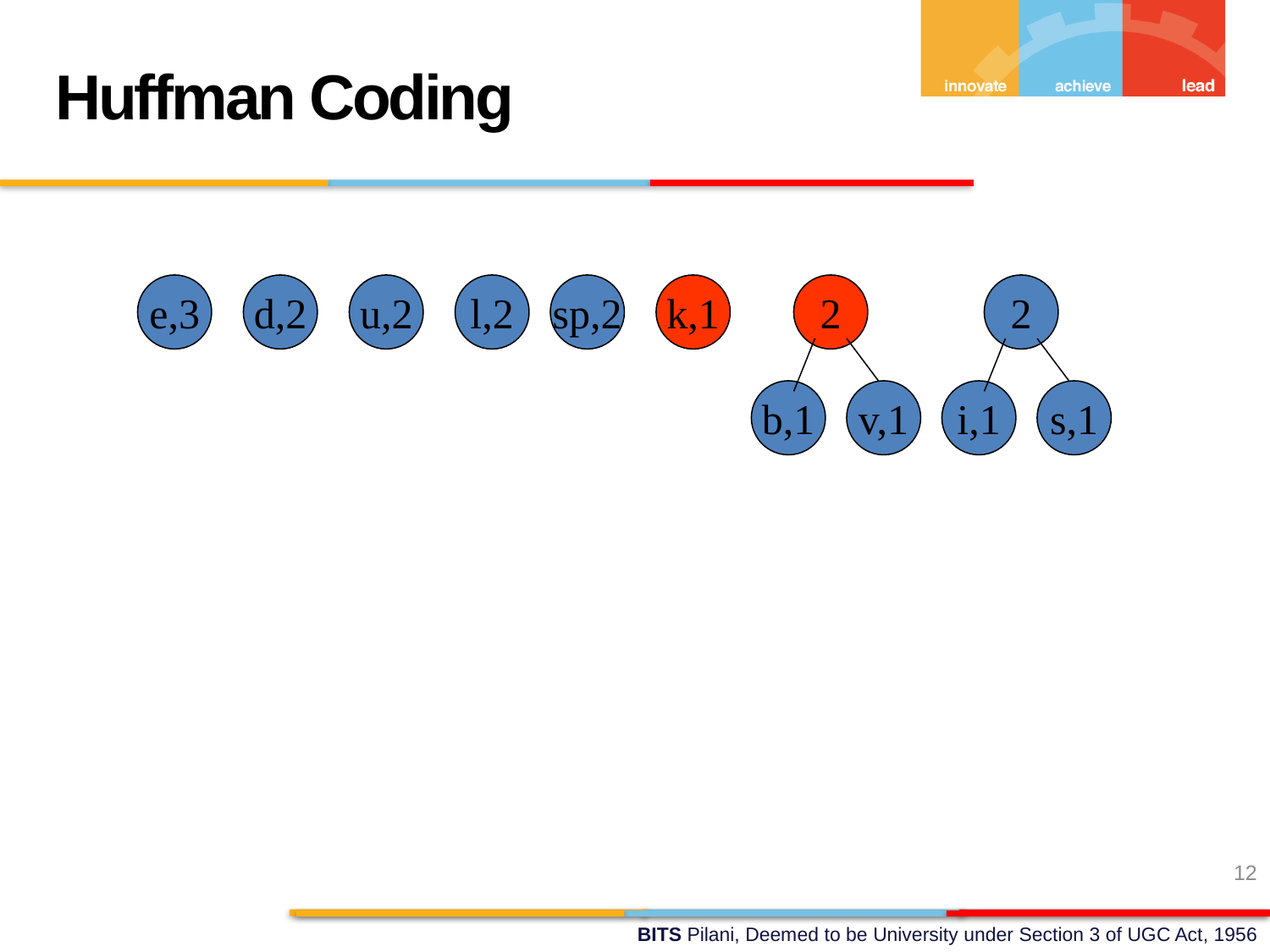

Huffman Coding
e,3
d,2
u,2
l,2
sp,2
k,1
2
2

b,1
v,1
i,1
s,1
12